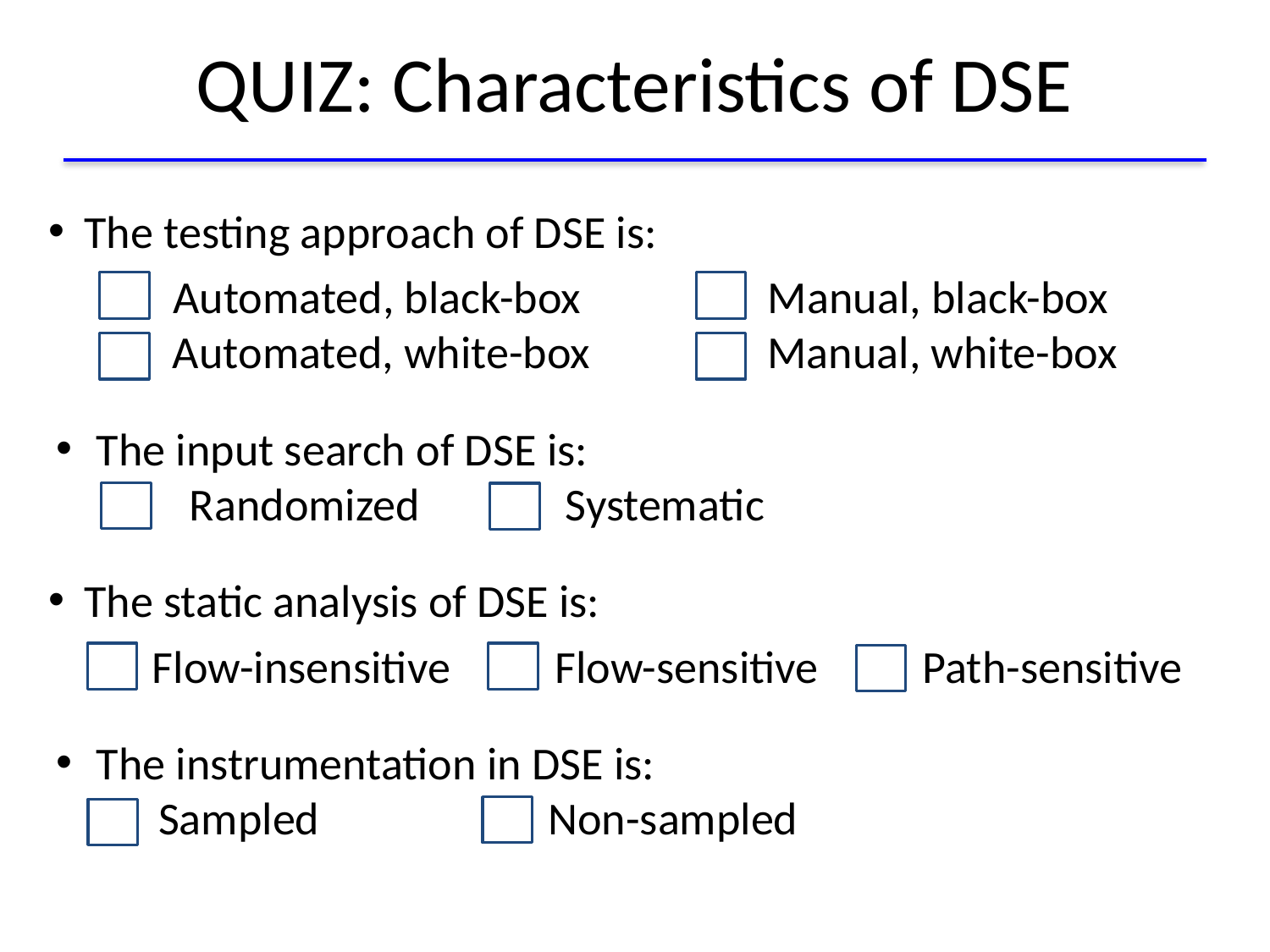

# QUIZ: Characteristics of DSE
The testing approach of DSE is:
            Automated, black-box                  Manual, black-box
            Automated, white-box                 Manual, white-box

The input search of DSE is:
         Randomized              Systematic

The static analysis of DSE is:
          Flow-insensitive          Flow-sensitive          Path-sensitive

The instrumentation in DSE is:
      Sampled                      Non-sampled